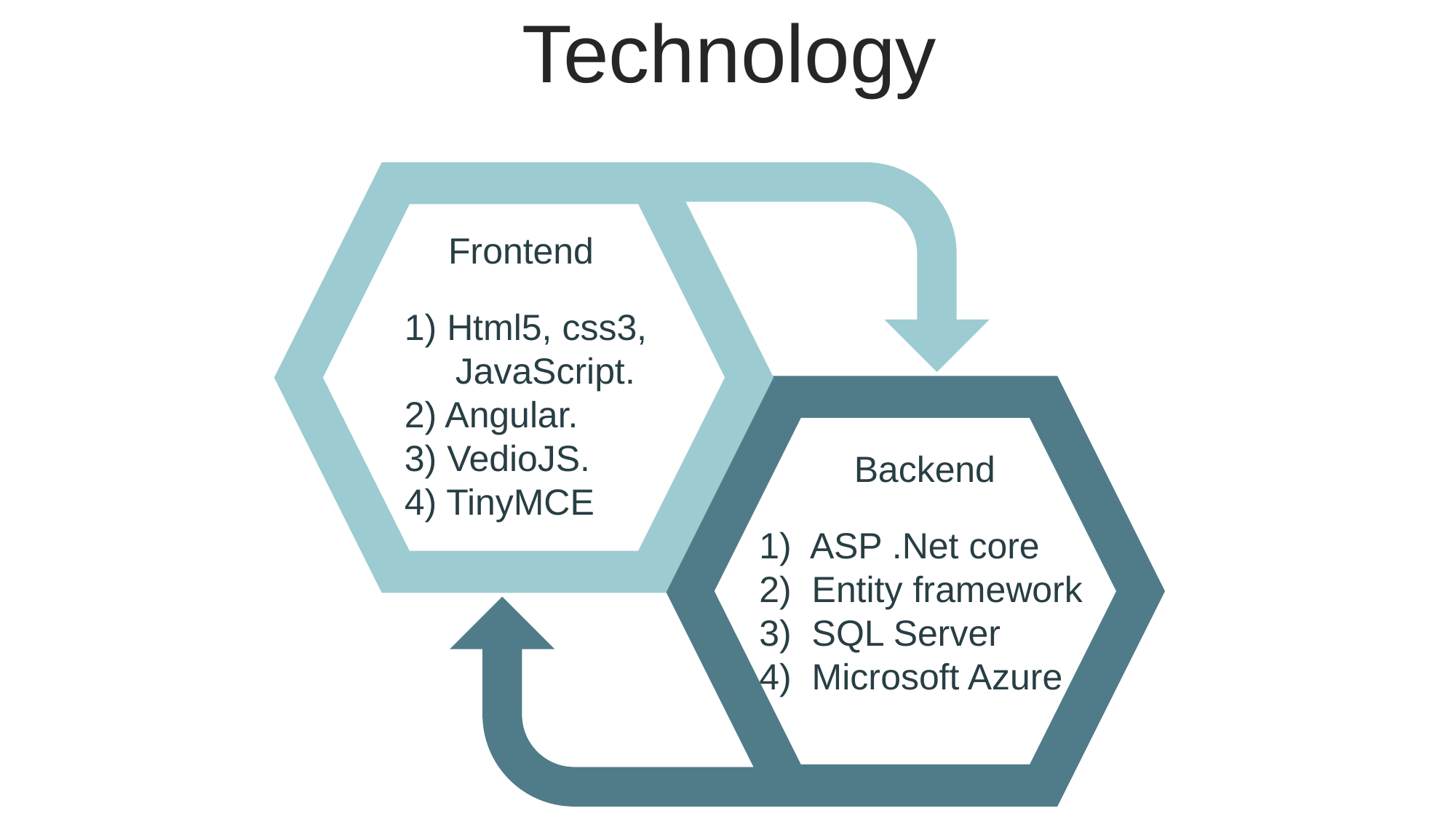

Technology

Frontend

     1) Html5, css3,
          JavaScript.
     2) Angular.
     3) VedioJS.
     4) TinyMCE

Backend

1)  ASP .Net core
2)  Entity framework
3)  SQL Server
4)  Microsoft Azure